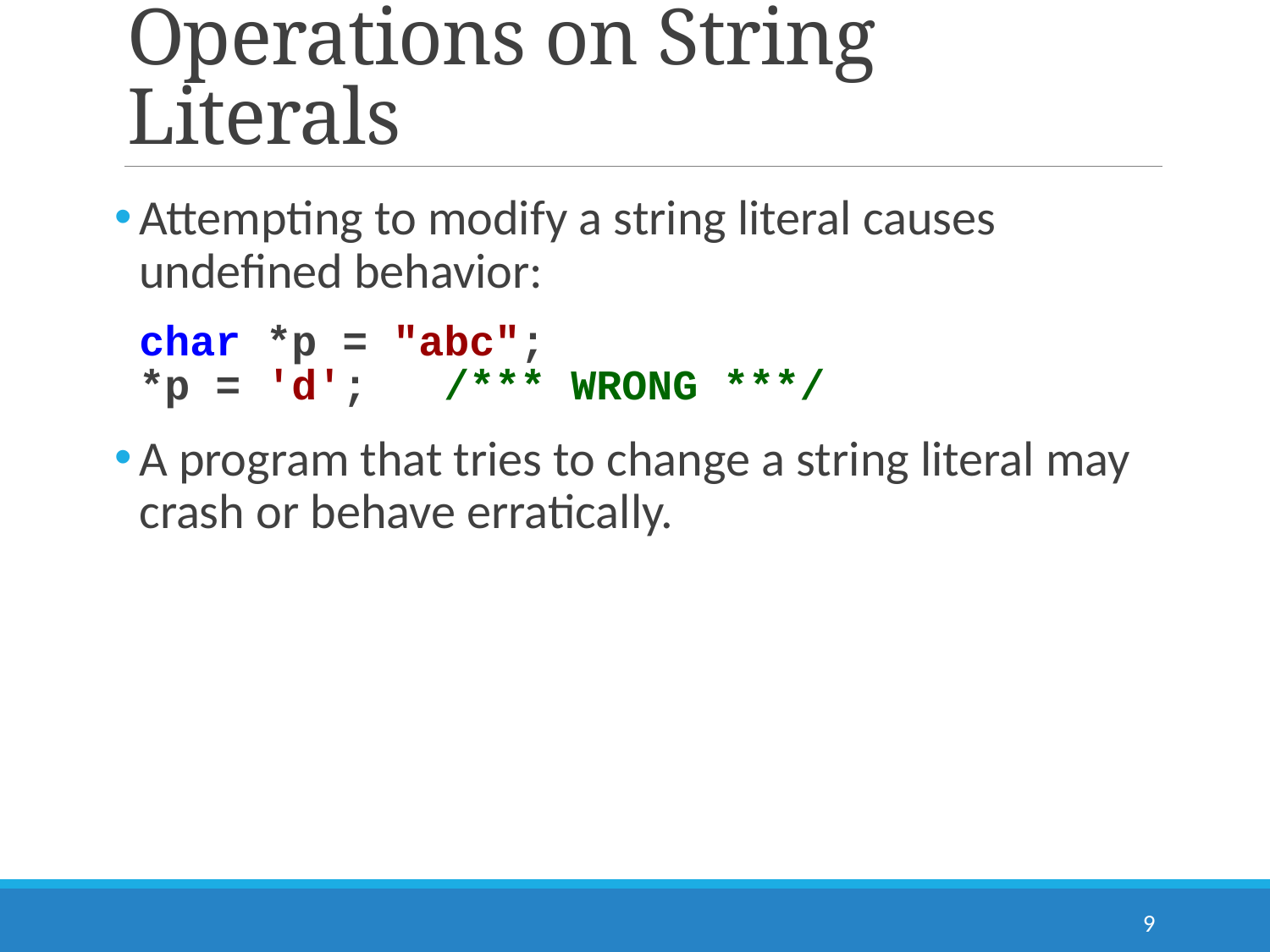

# Operations on String Literals
Attempting to modify a string literal causes undefined behavior:
	char *p = "abc";
	*p = 'd';   /*** WRONG ***/
A program that tries to change a string literal may crash or behave erratically.

9